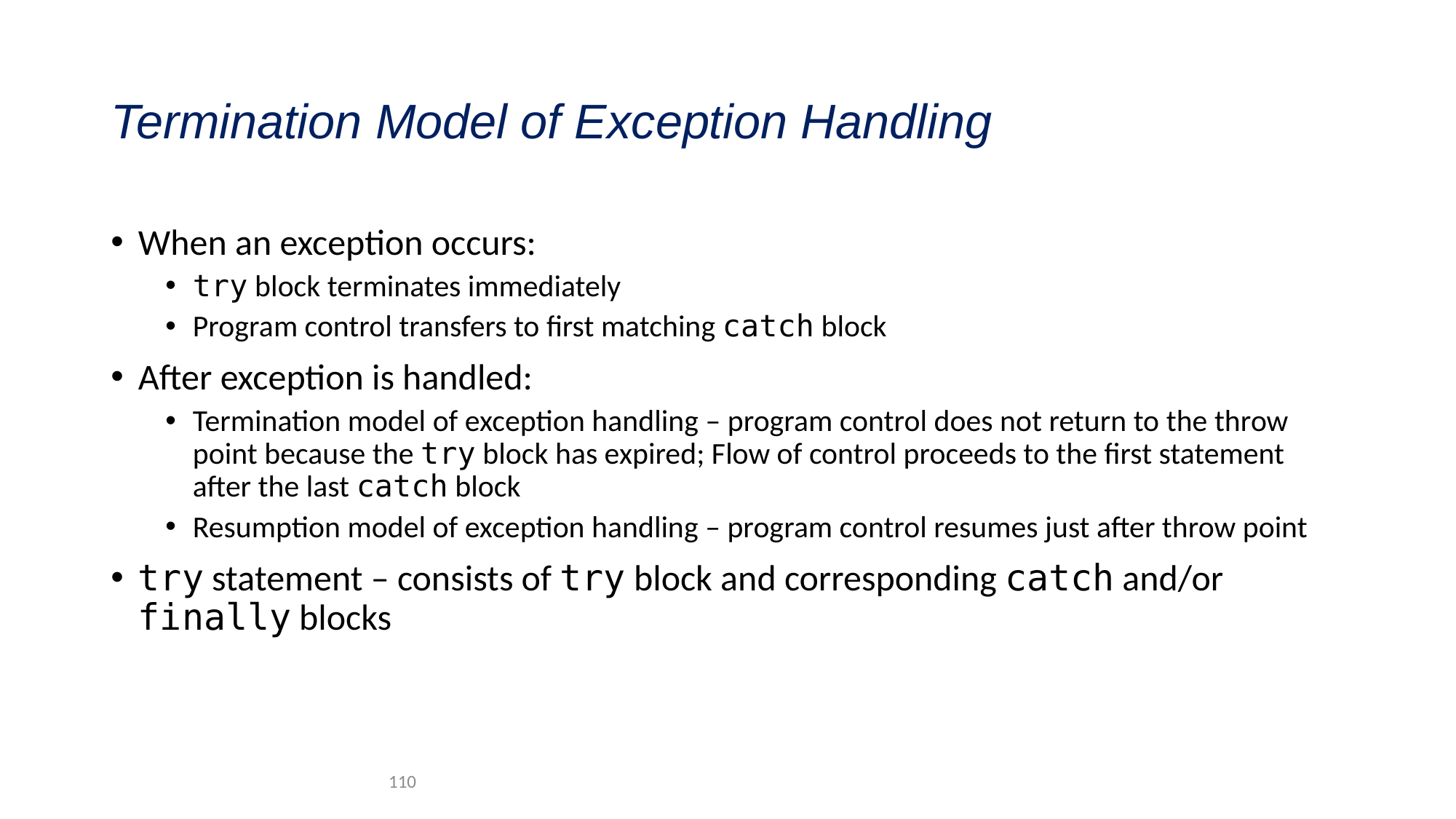

# Termination Model of Exception Handling
When an exception occurs:
try block terminates immediately
Program control transfers to first matching catch block
After exception is handled:
Termination model of exception handling – program control does not return to the throw point because the try block has expired; Flow of control proceeds to the first statement after the last catch block
Resumption model of exception handling – program control resumes just after throw point
try statement – consists of try block and corresponding catch and/or finally blocks
110